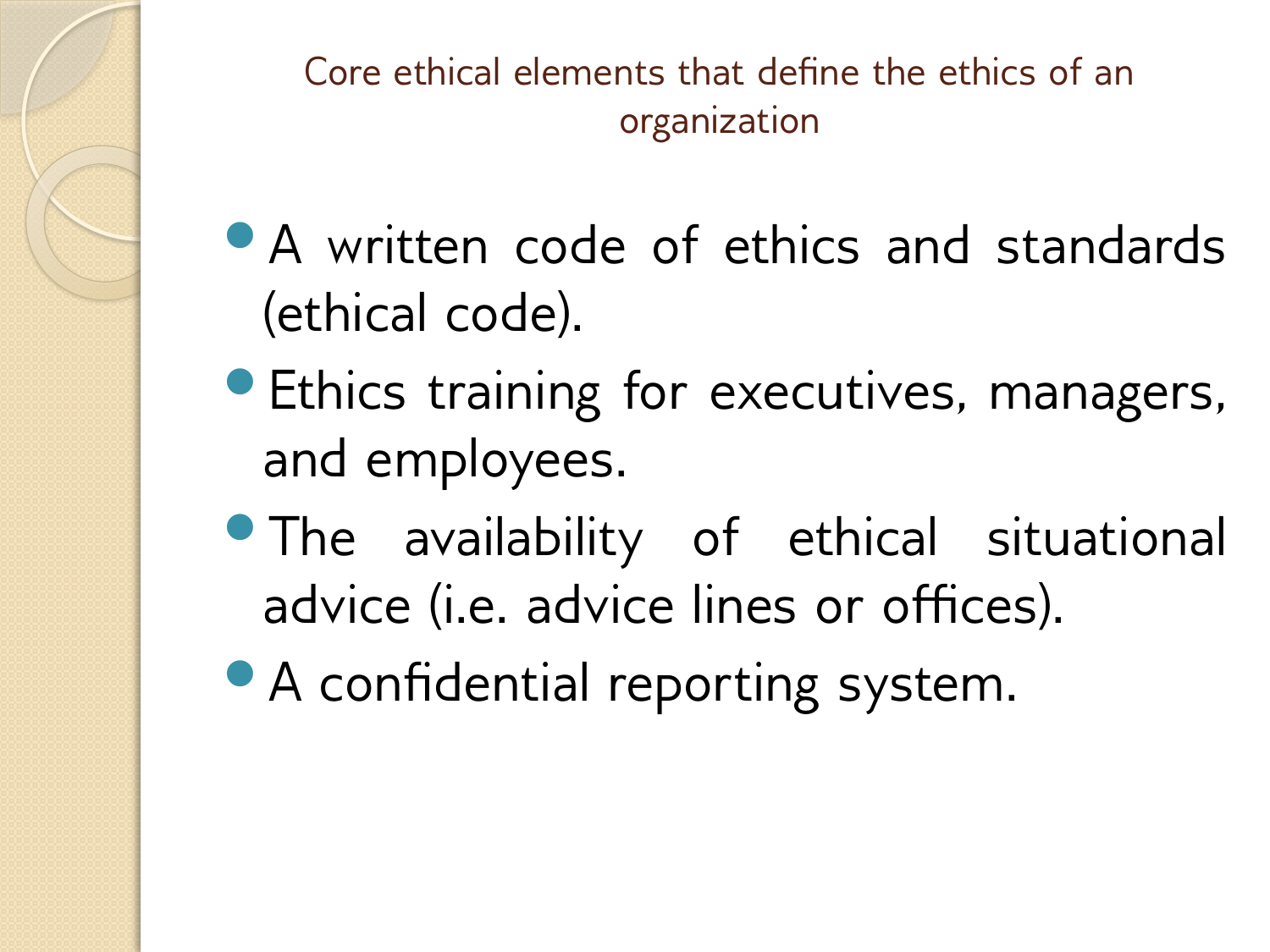

# Core ethical elements that define the ethics of an organization
A written code of ethics and standards (ethical code).
Ethics training for executives, managers, and employees.
The availability of ethical situational advice (i.e. advice lines or offices).
A confidential reporting system.